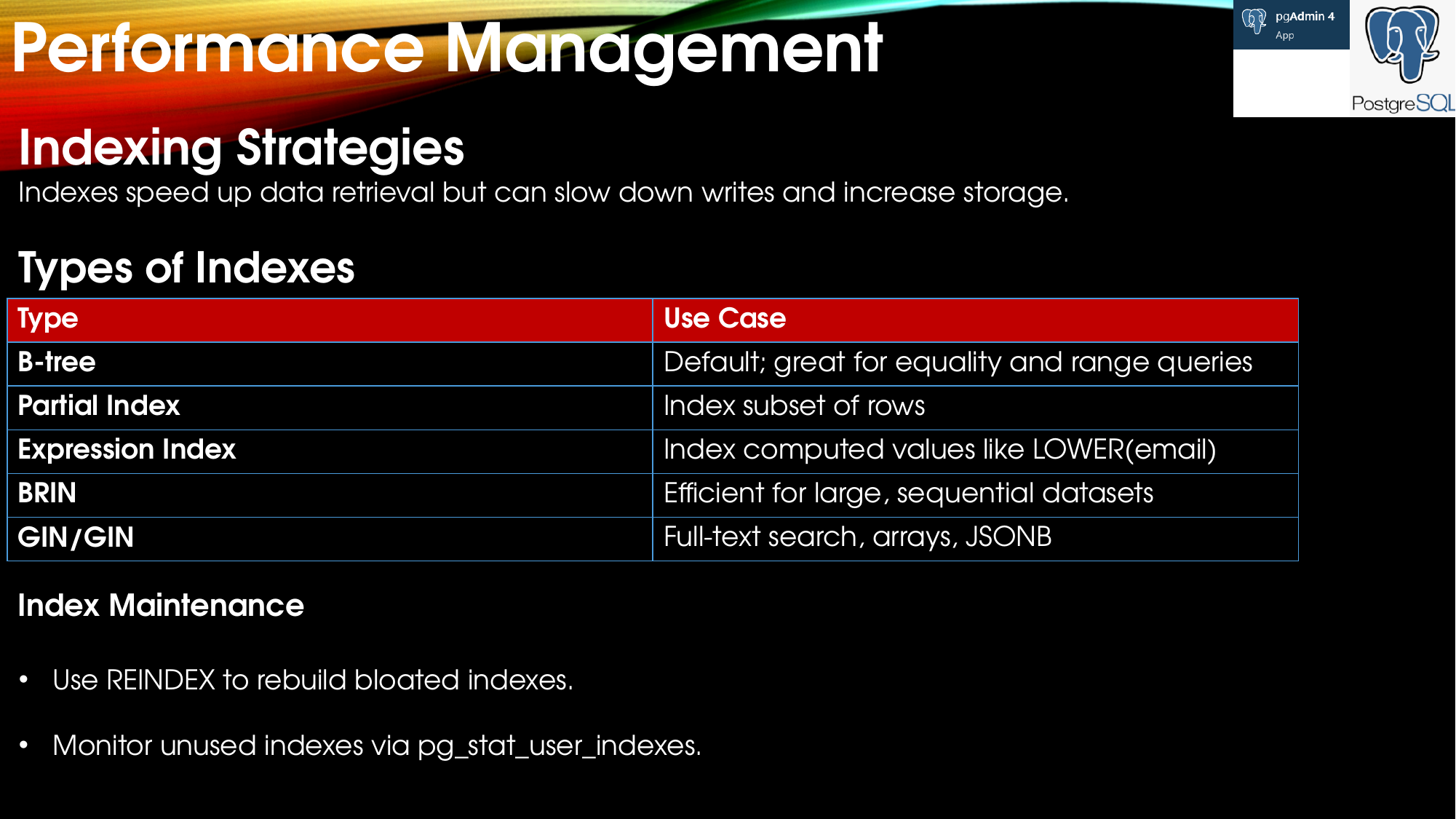

Performance Management
Indexing Strategies
Indexes speed up data retrieval but can slow down writes and increase storage.

Types of Indexes
| Type | Use Case |
| --- | --- |
| B-tree | Default; great for equality and range queries |
| Partial Index | Index subset of rows |
| Expression Index | Index computed values like LOWER(email) |
| BRIN | Efficient for large, sequential datasets |
| GIN/GIN | Full-text search, arrays, JSONB |
Index Maintenance
Use REINDEX to rebuild bloated indexes.

Monitor unused indexes via pg_stat_user_indexes.